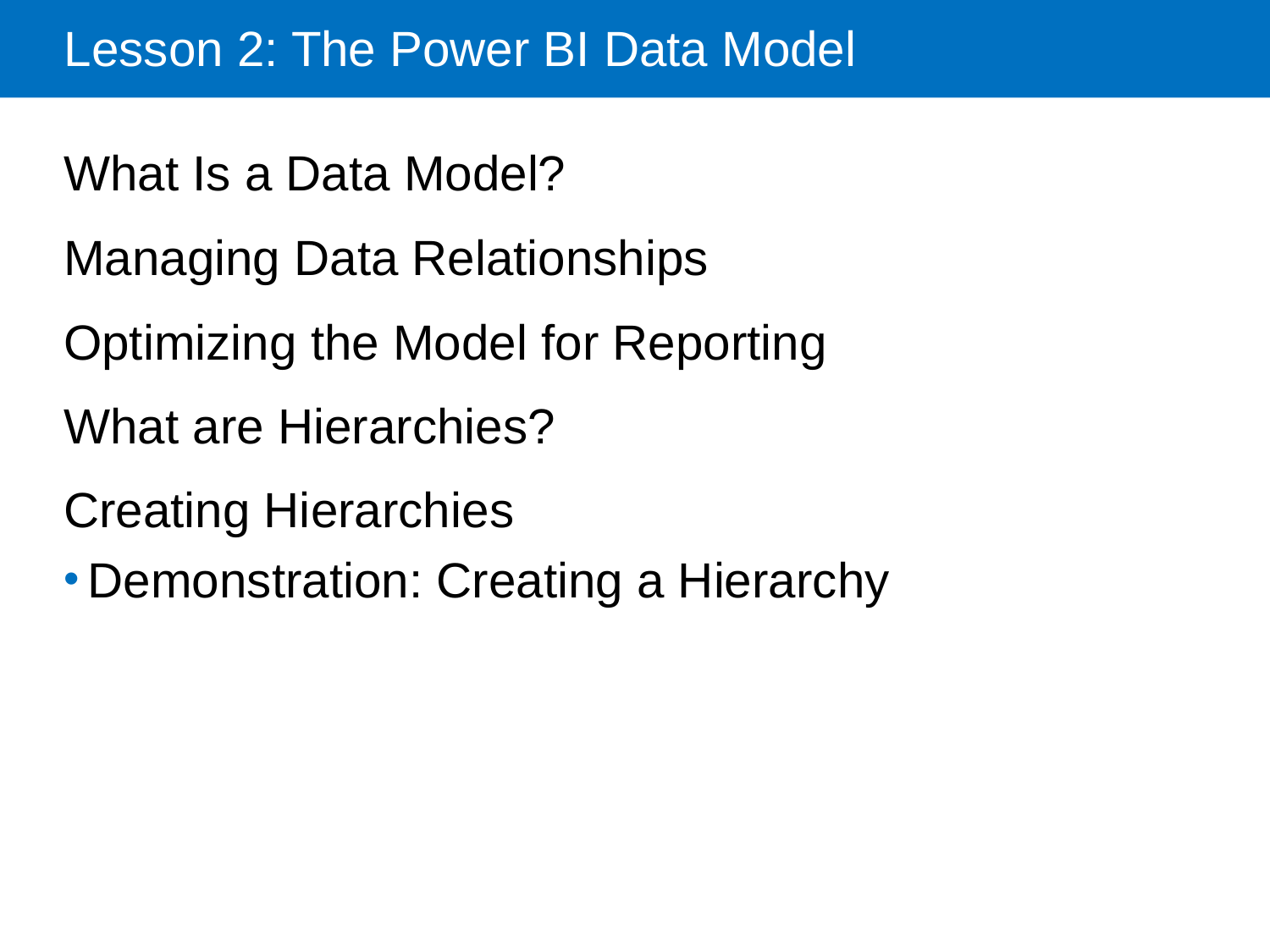

# Lesson 2: The Power BI Data Model
What Is a Data Model?
Managing Data Relationships
Optimizing the Model for Reporting
What are Hierarchies?
Creating Hierarchies
Demonstration: Creating a Hierarchy